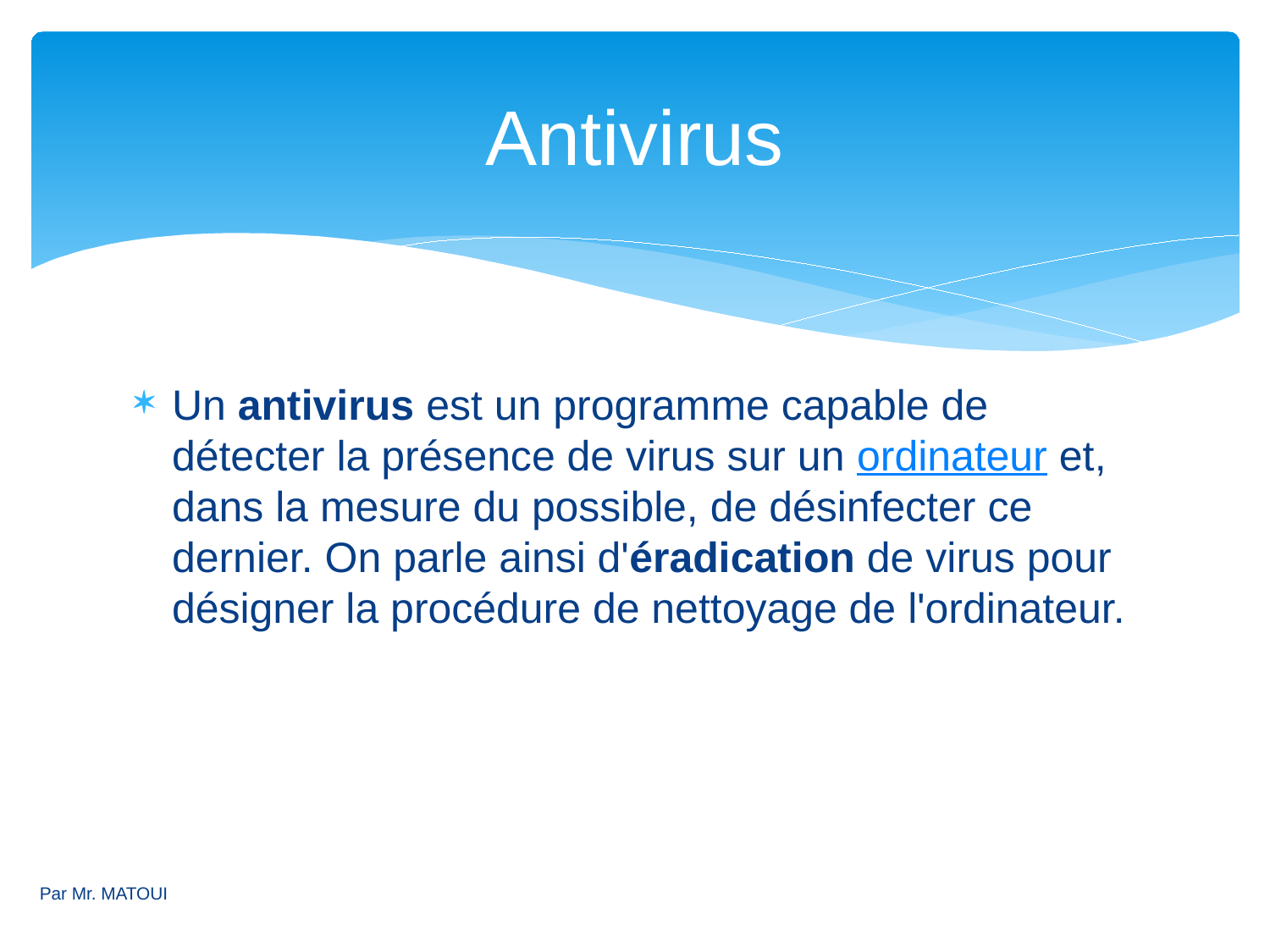

# Antivirus
Un antivirus est un programme capable de détecter la présence de virus sur un ordinateur et, dans la mesure du possible, de désinfecter ce dernier. On parle ainsi d'éradication de virus pour désigner la procédure de nettoyage de l'ordinateur.

Par Mr. MATOUI